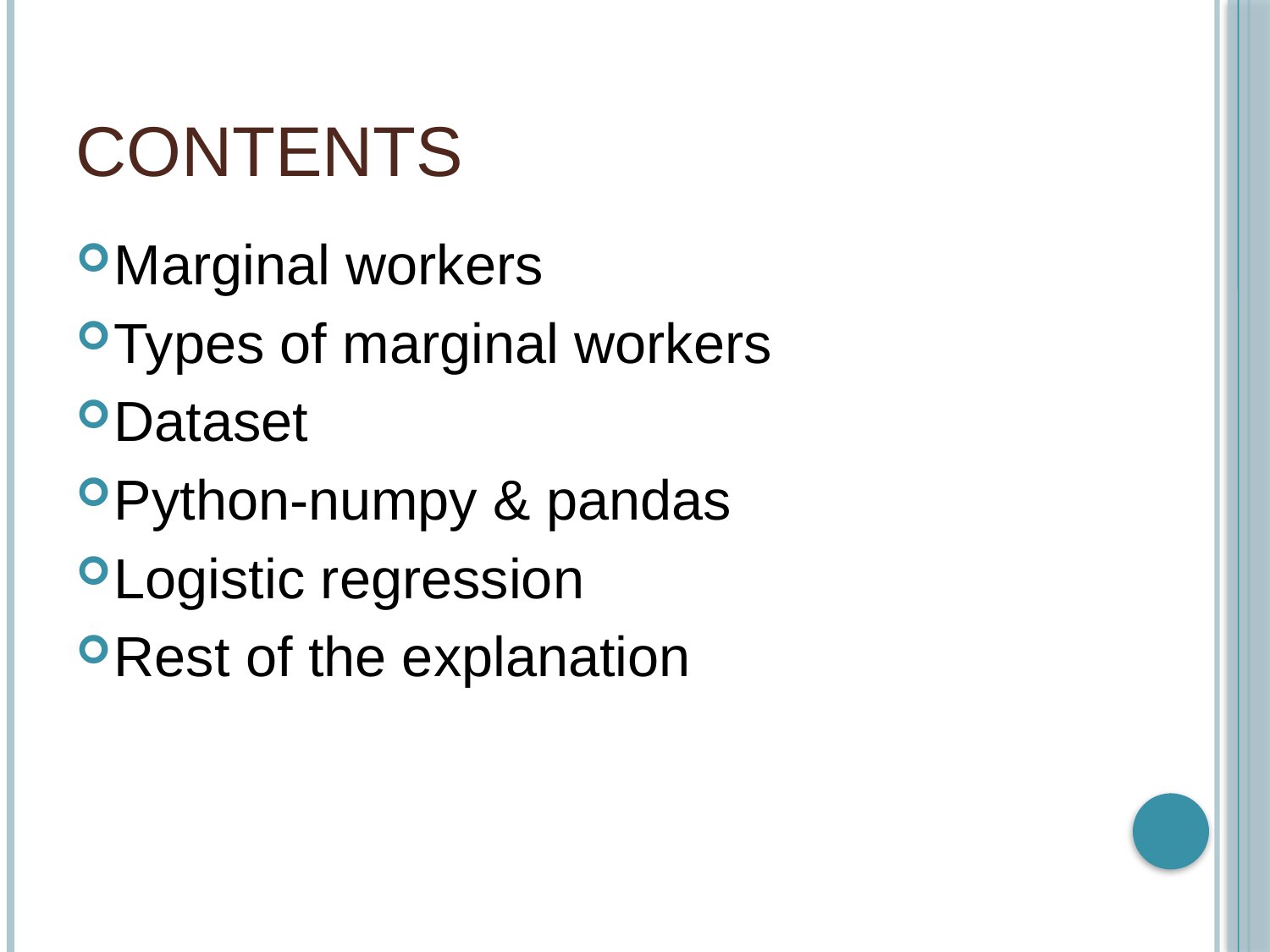

# Contents
Marginal workers
Types of marginal workers
Dataset
Python-numpy & pandas
Logistic regression
Rest of the explanation